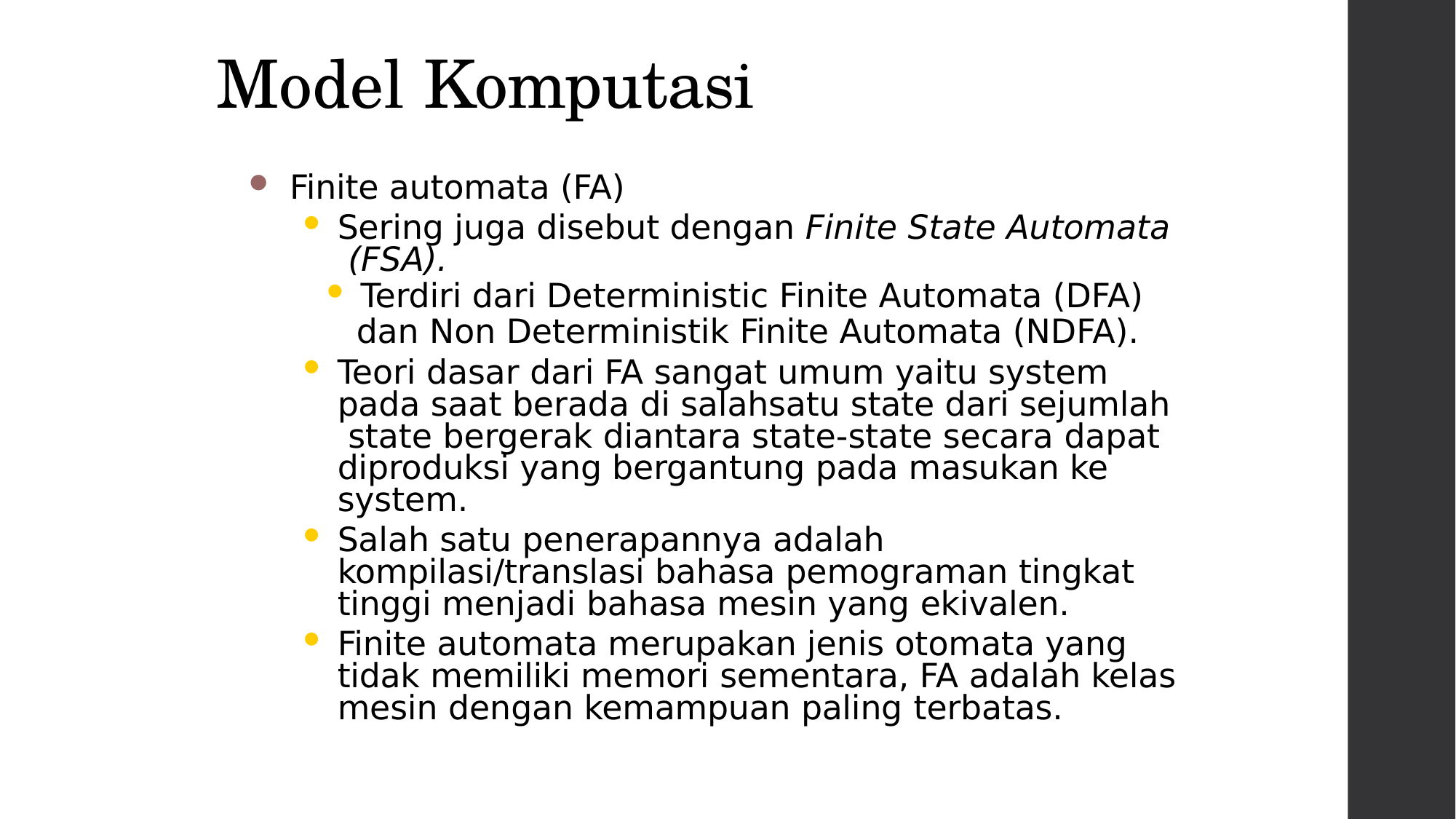

# Model Komputasi
Finite automata (FA)
Sering juga disebut dengan Finite State Automata  (FSA).
Terdiri dari Deterministic Finite Automata (DFA)
dan Non Deterministik Finite Automata (NDFA).
Teori dasar dari FA sangat umum yaitu system  pada saat berada di salahsatu state dari sejumlah  state bergerak diantara state-state secara dapat  diproduksi yang bergantung pada masukan ke  system.
Salah satu penerapannya adalah  kompilasi/translasi bahasa pemograman tingkat  tinggi menjadi bahasa mesin yang ekivalen.
Finite automata merupakan jenis otomata yang  tidak memiliki memori sementara, FA adalah kelas  mesin dengan kemampuan paling terbatas.